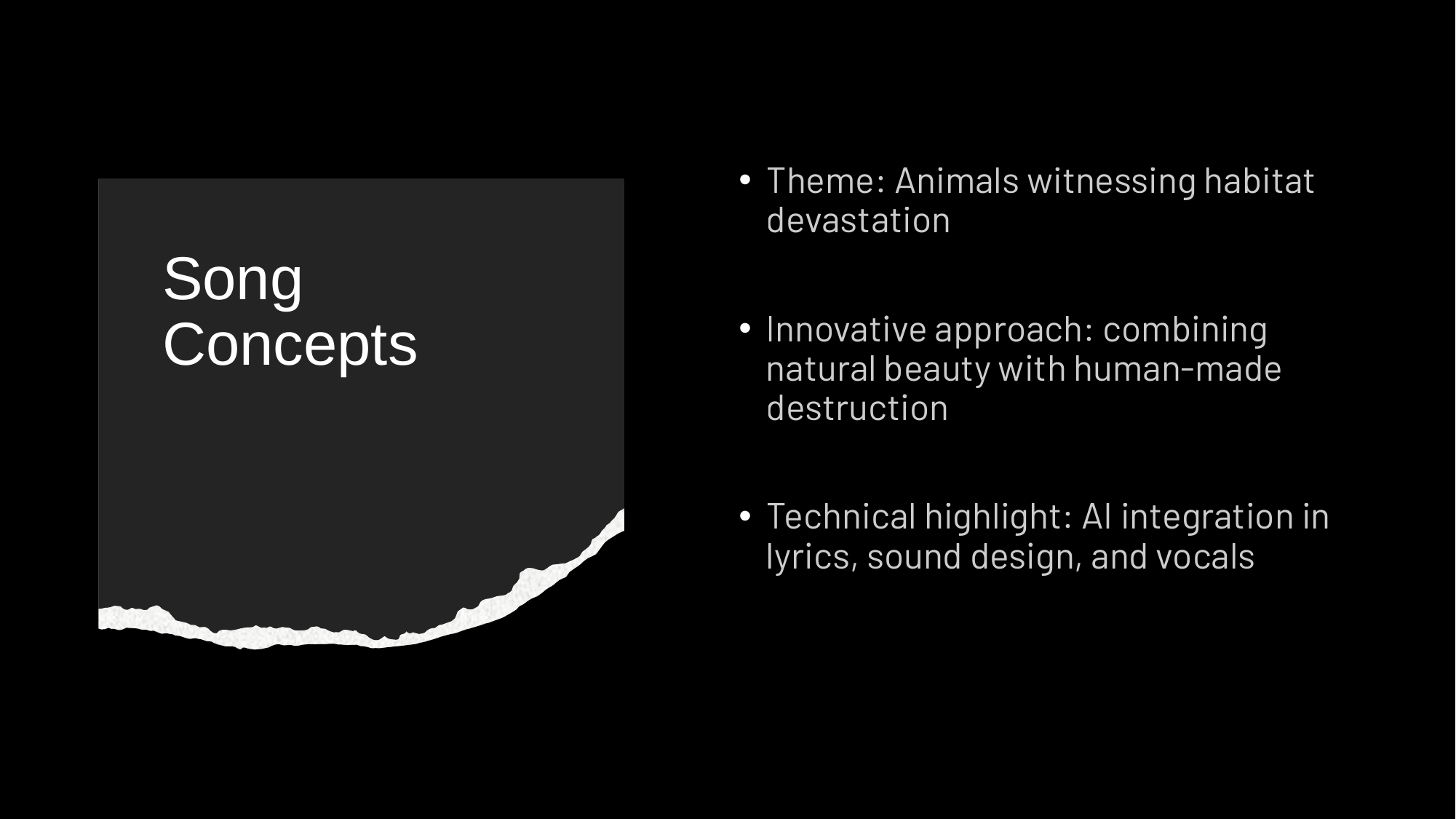

Theme: Animals witnessing habitat devastation

Innovative approach: combining natural beauty with human-made destruction

Technical highlight: AI integration in lyrics, sound design, and vocals

# Song Concepts